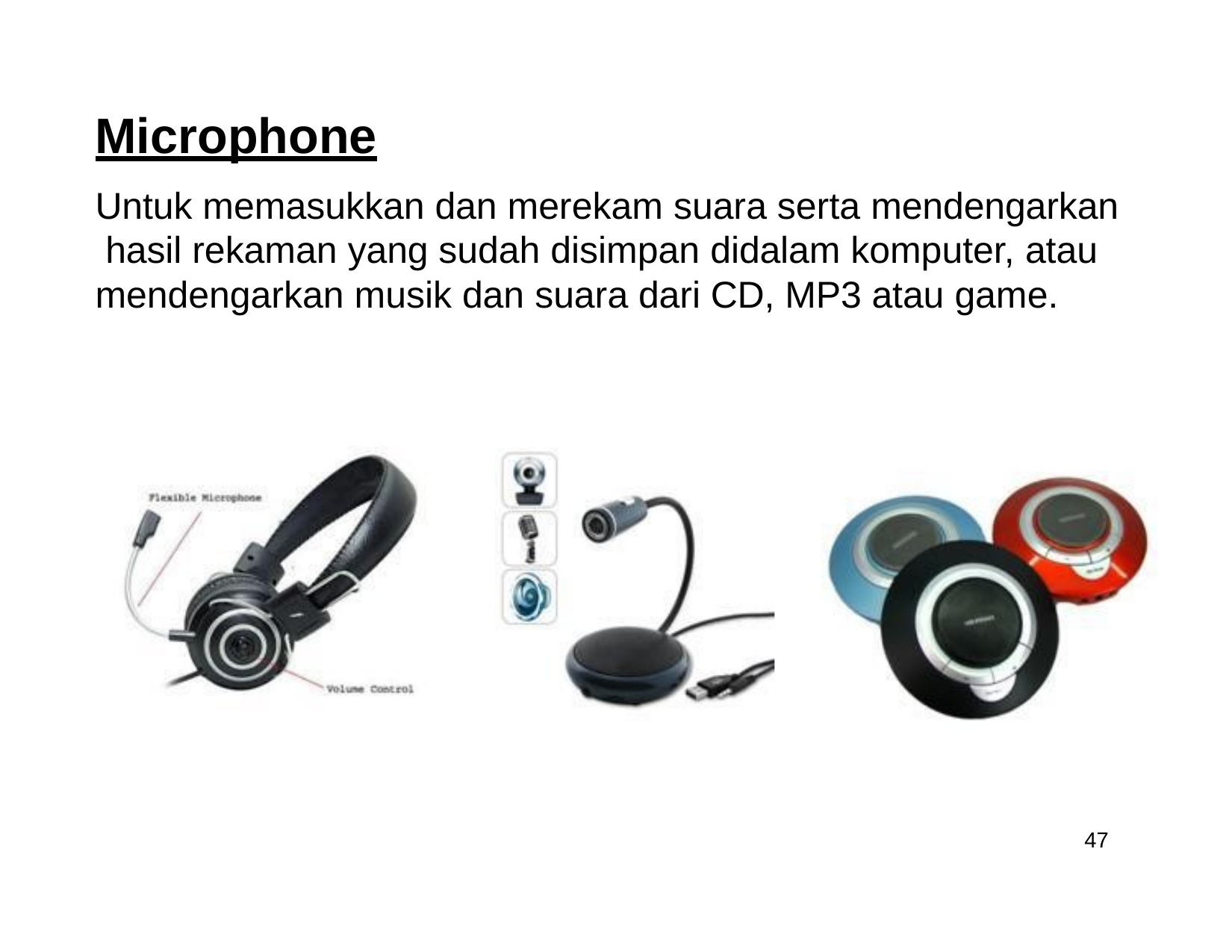

# Microphone
Untuk memasukkan dan merekam suara serta mendengarkan  hasil rekaman yang sudah disimpan didalam komputer, atau  mendengarkan musik dan suara dari CD, MP3 atau game.

47